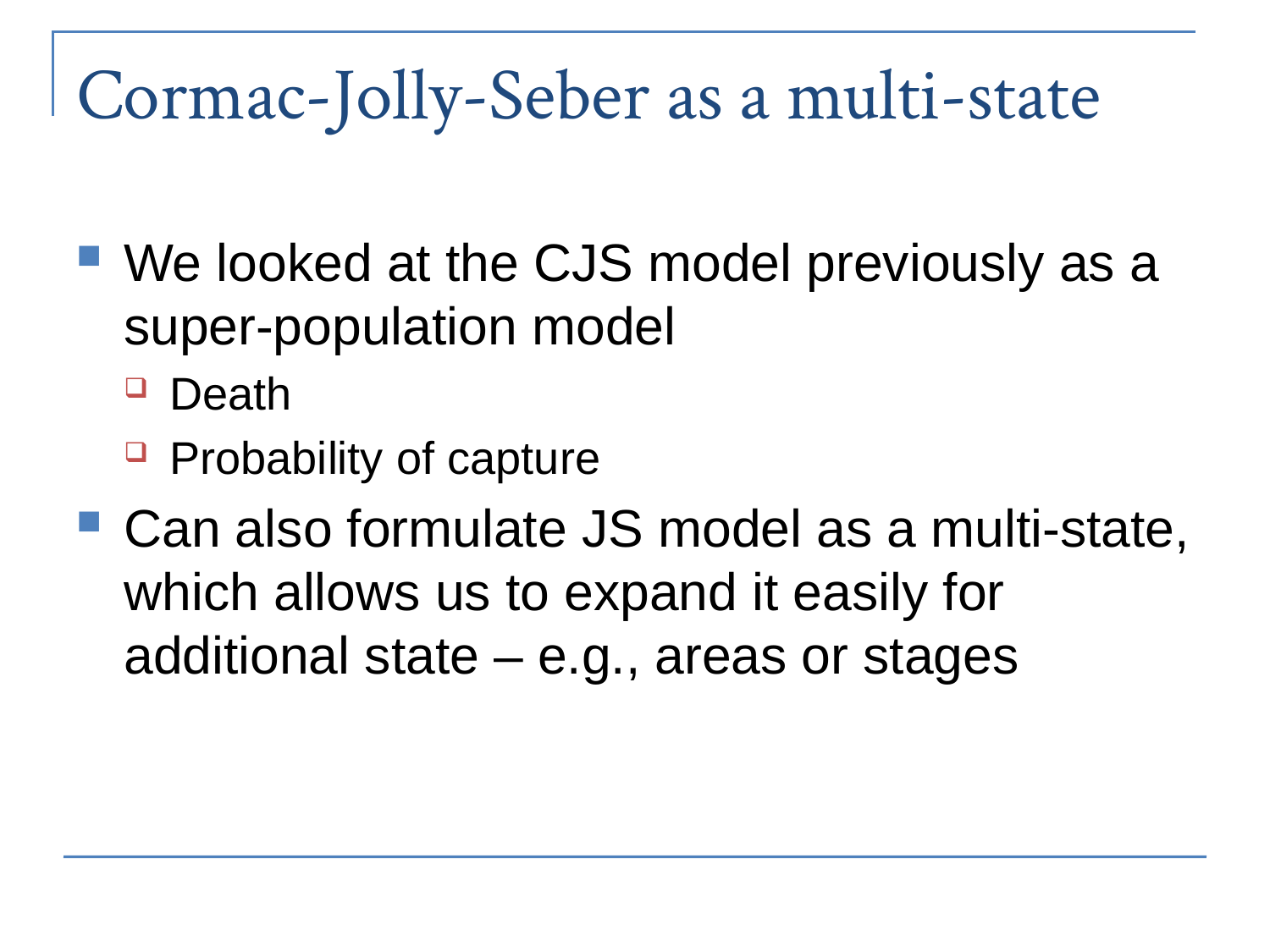

# Cormac-Jolly-Seber as a multi-state
We looked at the CJS model previously as a super-population model
Death
Probability of capture
Can also formulate JS model as a multi-state, which allows us to expand it easily for additional state – e.g., areas or stages